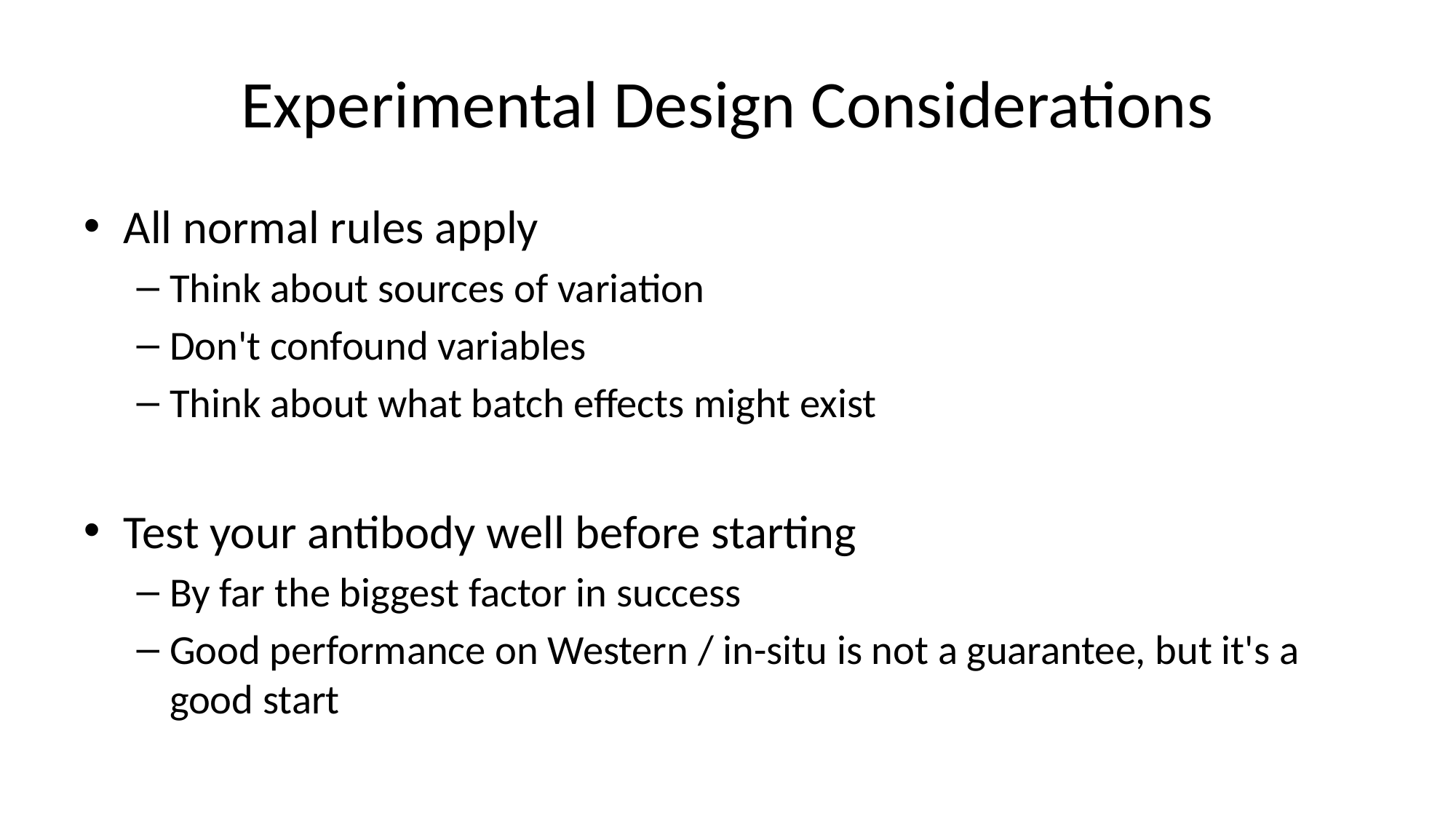

# Experimental Design Considerations
All normal rules apply
Think about sources of variation
Don't confound variables
Think about what batch effects might exist

Test your antibody well before starting
By far the biggest factor in success
Good performance on Western / in-situ is not a guarantee, but it's a good start